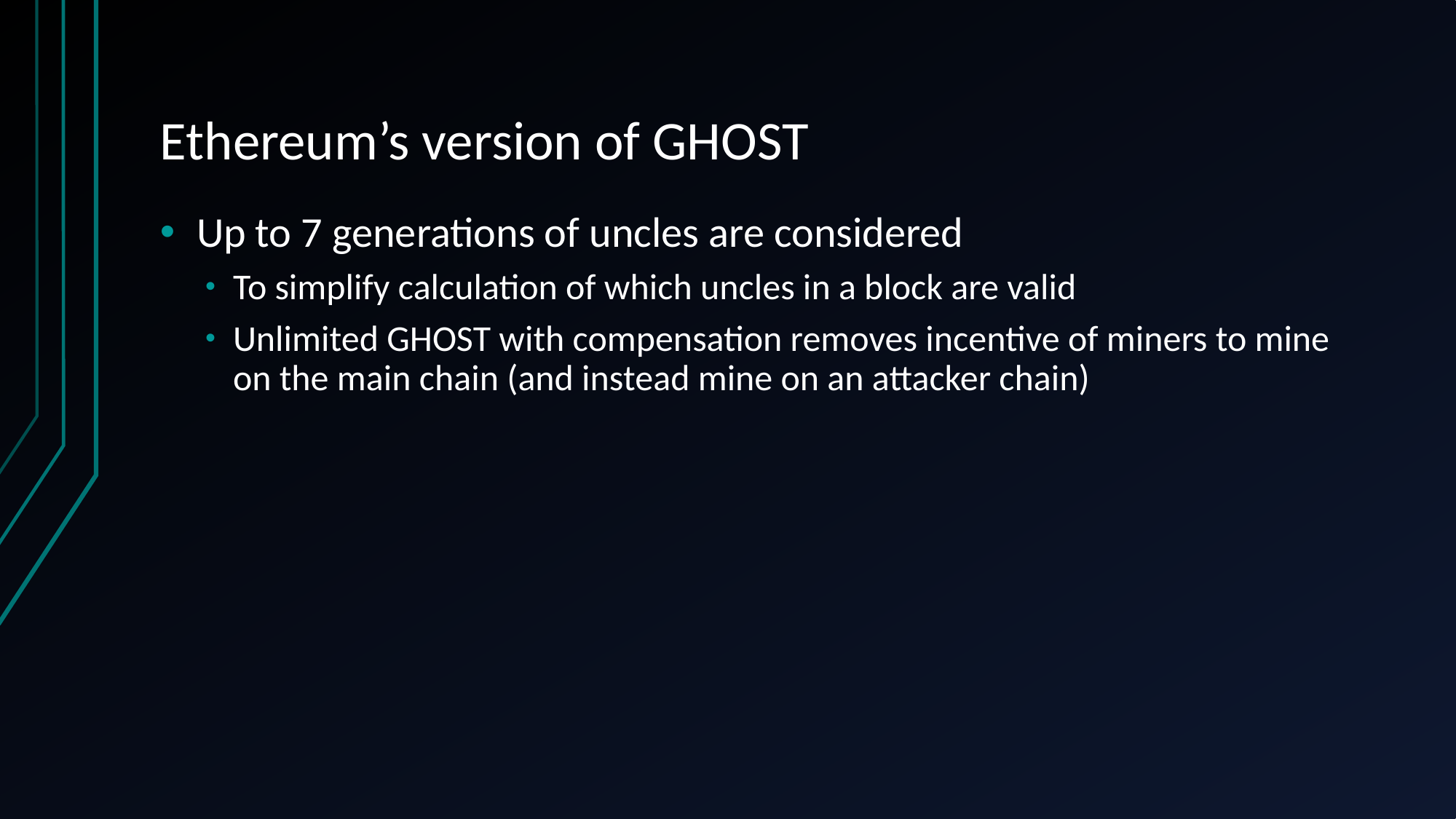

# Ethereum’s version of GHOST
Up to 7 generations of uncles are considered
To simplify calculation of which uncles in a block are valid
Unlimited GHOST with compensation removes incentive of miners to mine on the main chain (and instead mine on an attacker chain)